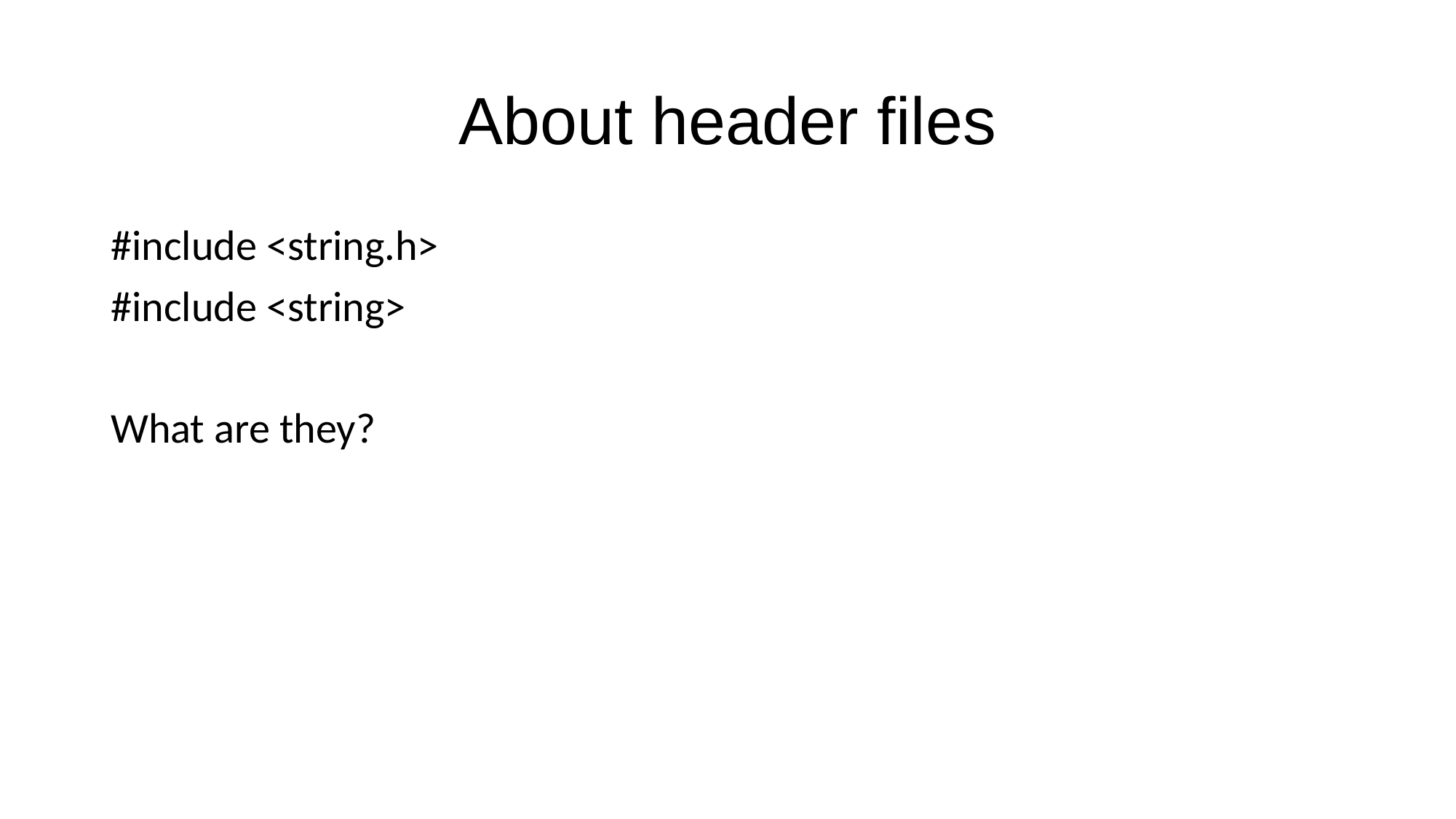

# About header files
#include <string.h>
#include <string>

What are they?